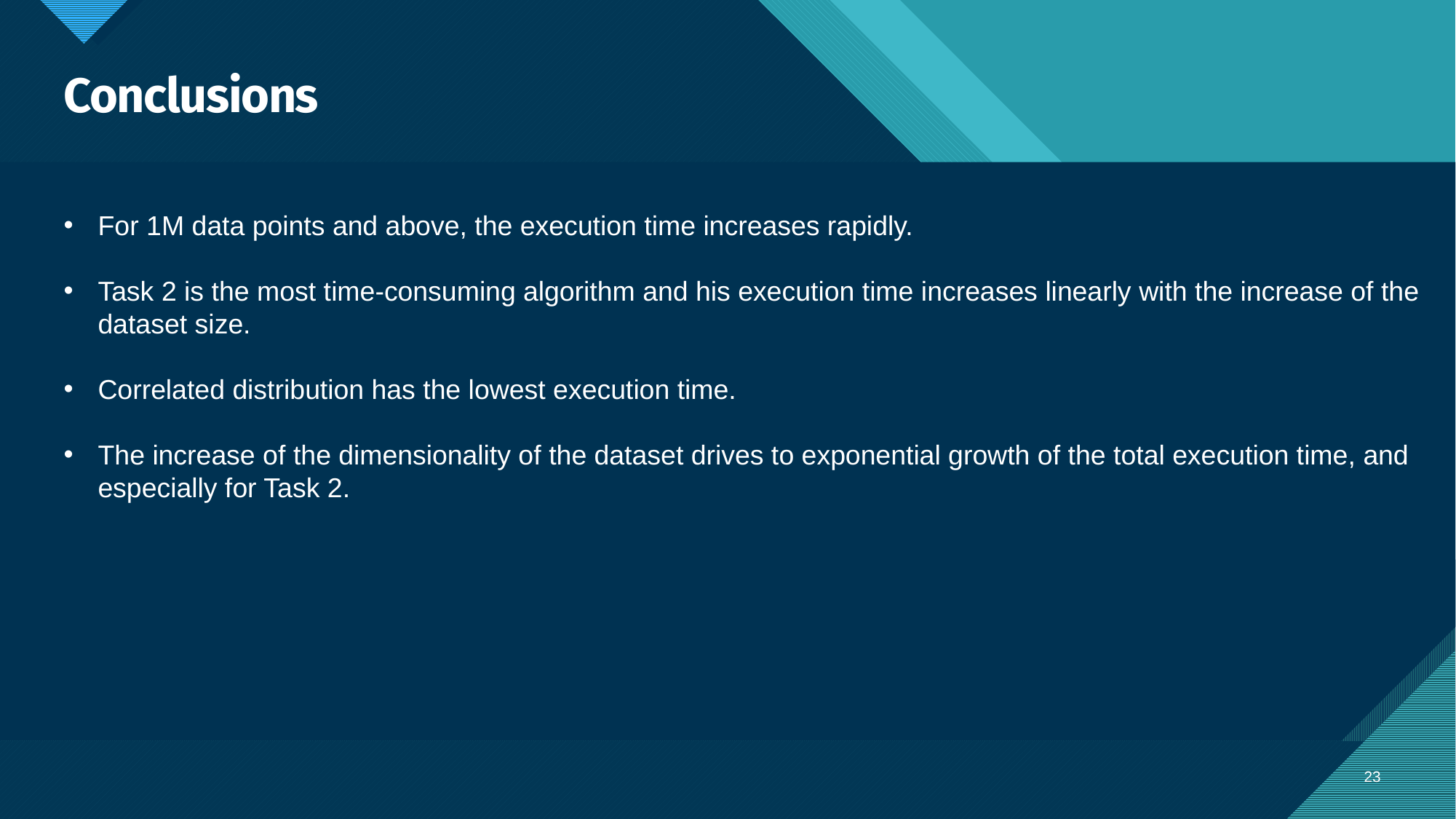

# Conclusions
For 1M data points and above, the execution time increases rapidly.

Task 2 is the most time-consuming algorithm and his execution time increases linearly with the increase of the dataset size.

Correlated distribution has the lowest execution time.

The increase of the dimensionality of the dataset drives to exponential growth of the total execution time, and especially for Task 2.

23